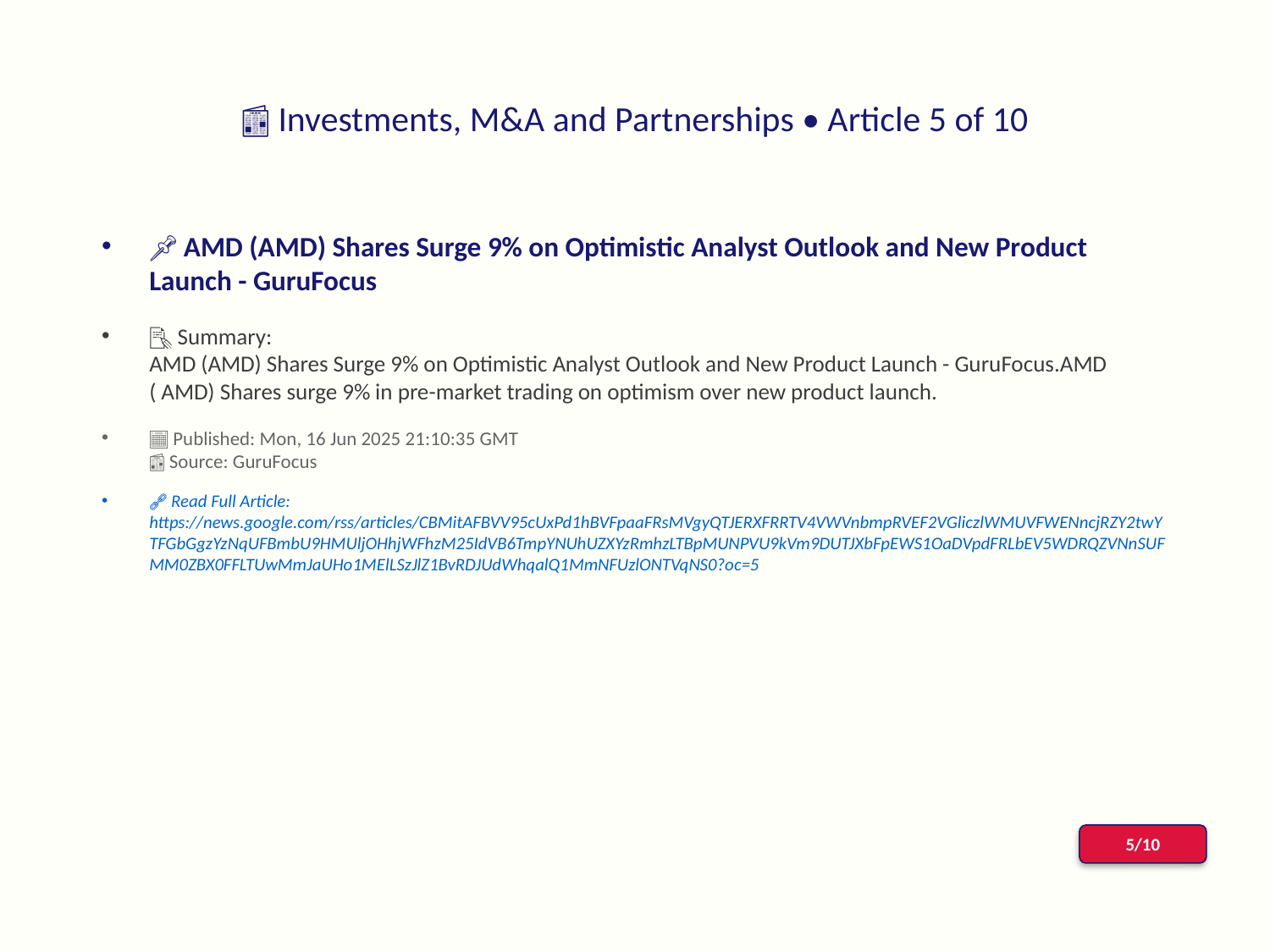

# 📰 Investments, M&A and Partnerships • Article 5 of 10
📌 AMD (AMD) Shares Surge 9% on Optimistic Analyst Outlook and New Product Launch - GuruFocus
📝 Summary:
AMD (AMD) Shares Surge 9% on Optimistic Analyst Outlook and New Product Launch - GuruFocus.AMD ( AMD) Shares surge 9% in pre-market trading on optimism over new product launch.
📅 Published: Mon, 16 Jun 2025 21:10:35 GMT
📰 Source: GuruFocus
🔗 Read Full Article: https://news.google.com/rss/articles/CBMitAFBVV95cUxPd1hBVFpaaFRsMVgyQTJERXFRRTV4VWVnbmpRVEF2VGliczlWMUVFWENncjRZY2twYTFGbGgzYzNqUFBmbU9HMUljOHhjWFhzM25IdVB6TmpYNUhUZXYzRmhzLTBpMUNPVU9kVm9DUTJXbFpEWS1OaDVpdFRLbEV5WDRQZVNnSUFMM0ZBX0FFLTUwMmJaUHo1MElLSzJlZ1BvRDJUdWhqalQ1MmNFUzlONTVqNS0?oc=5
5/10